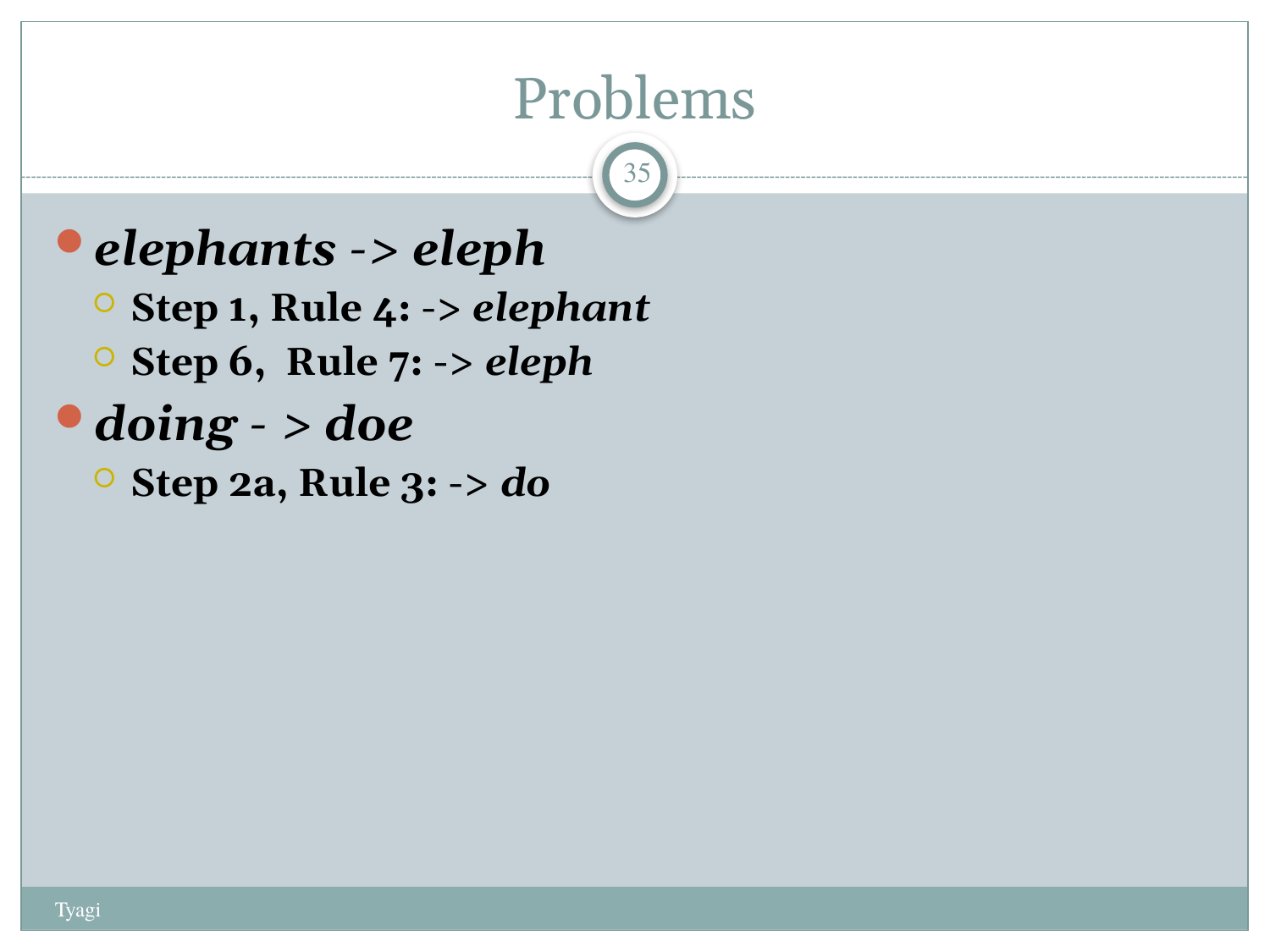

# Problems
35
elephants -> eleph
Step 1, Rule 4: -> elephant
Step 6,  Rule 7: -> eleph
doing - > doe
Step 2a, Rule 3: -> do

Tyagi